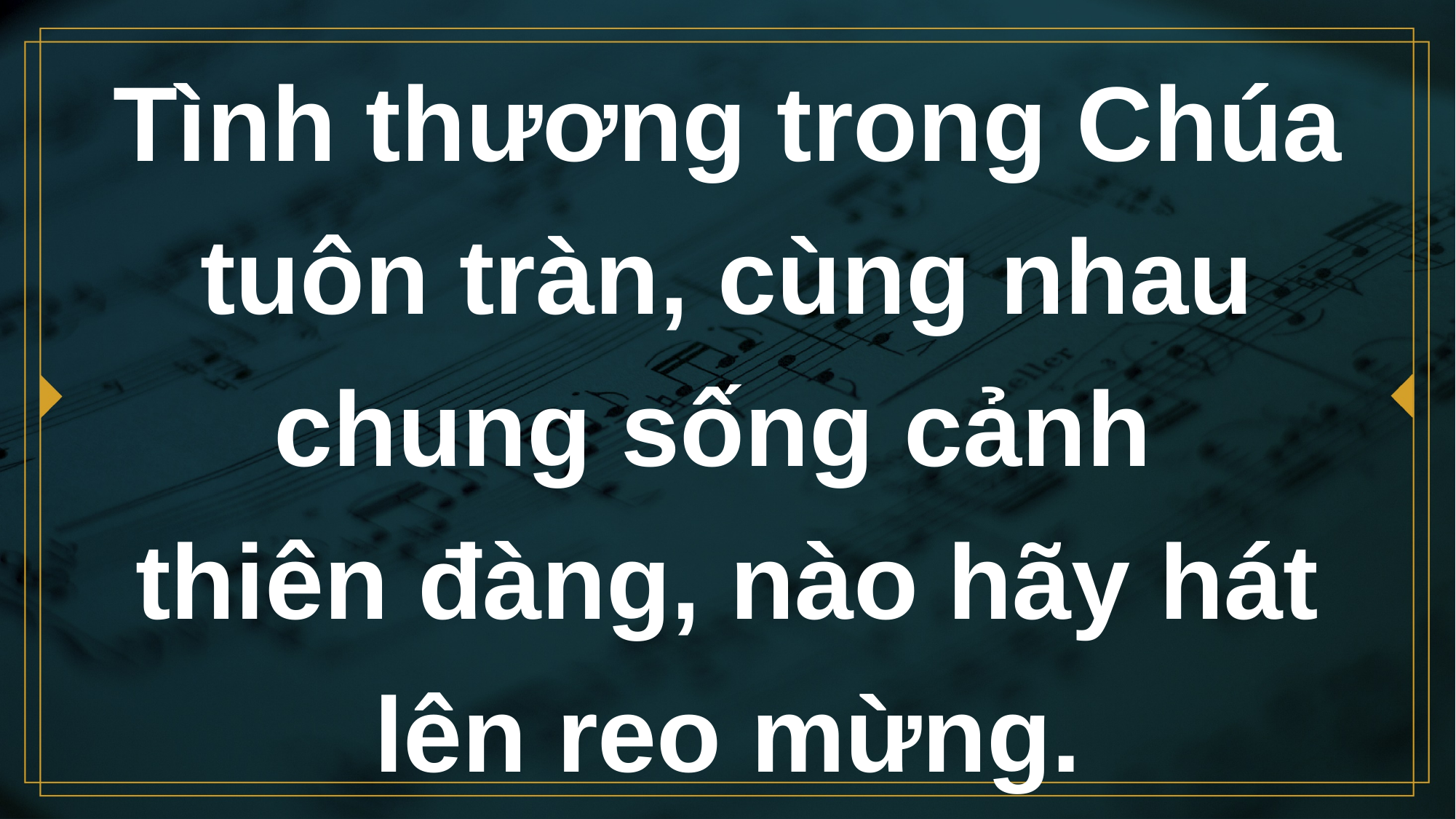

# Tình thương trong Chúa tuôn tràn, cùng nhau chung sống cảnh thiên đàng, nào hãy hát lên reo mừng.